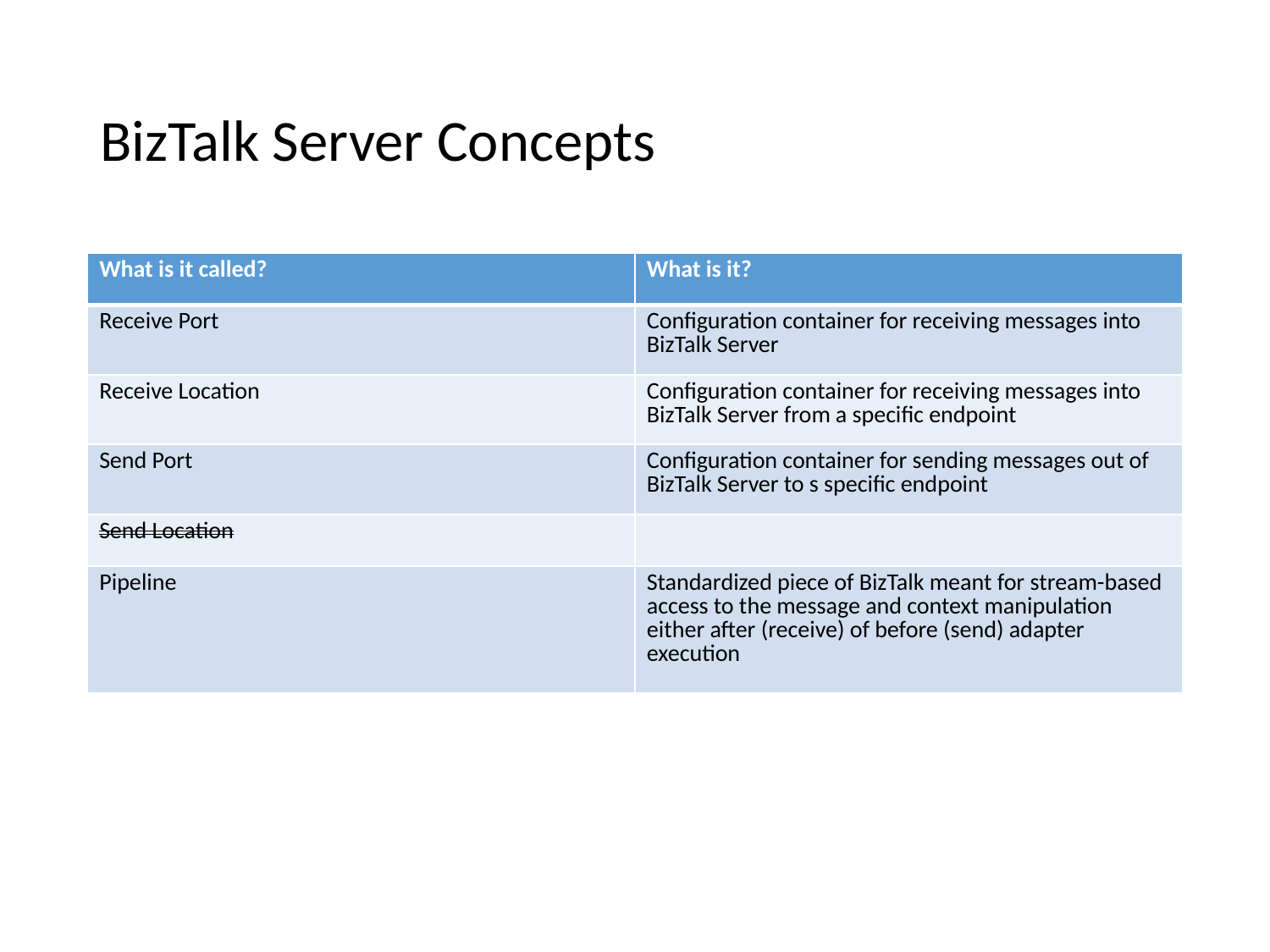

# BizTalk Server Concepts
| What is it called? | What is it? |
| --- | --- |
| Receive Port | Configuration container for receiving messages into BizTalk Server |
| Receive Location | Configuration container for receiving messages into BizTalk Server from a specific endpoint |
| Send Port | Configuration container for sending messages out of BizTalk Server to s specific endpoint |
| Send Location |  |
| Pipeline | Standardized piece of BizTalk meant for stream-based access to the message and context manipulation either after (receive) of before (send) adapter execution |